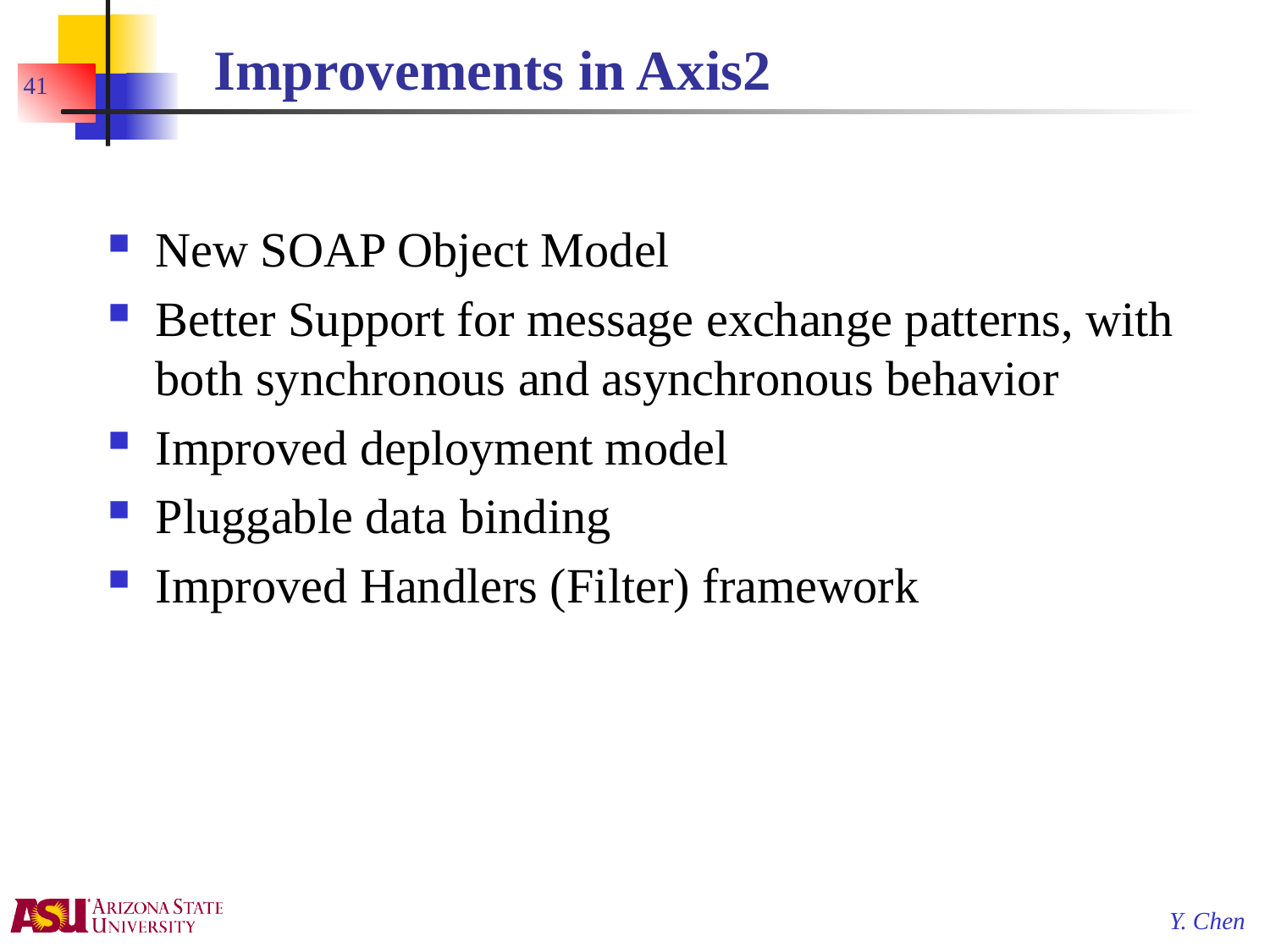

# Improvements in Axis2
41
New SOAP Object Model
Better Support for message exchange patterns, with both synchronous and asynchronous behavior
Improved deployment model
Pluggable data binding
Improved Handlers (Filter) framework